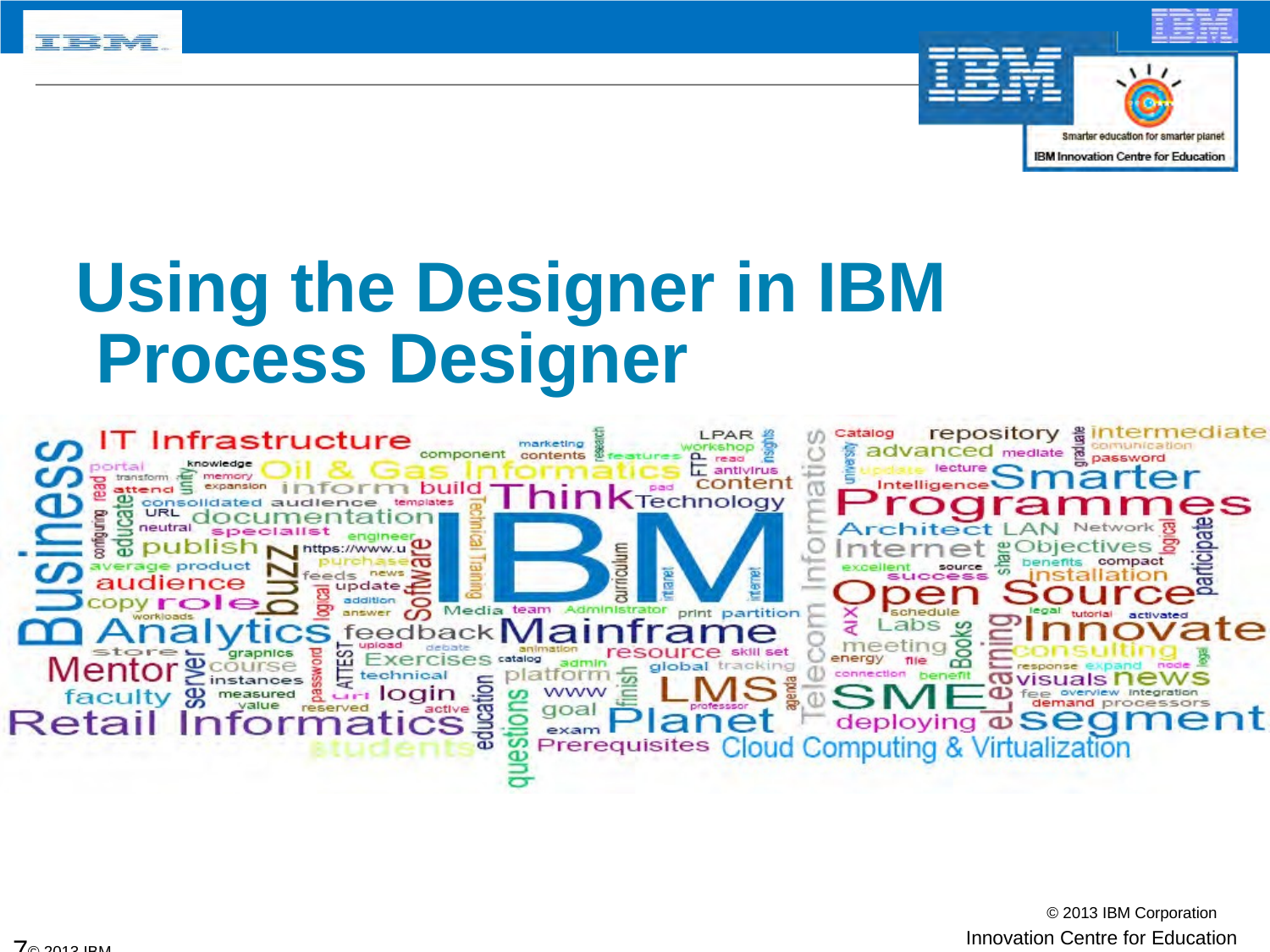

# Using the Designer in IBM  Process Designer

© 2013 IBM Corporation
Innovation Centre for Education
7© 2013 IBM Corporation